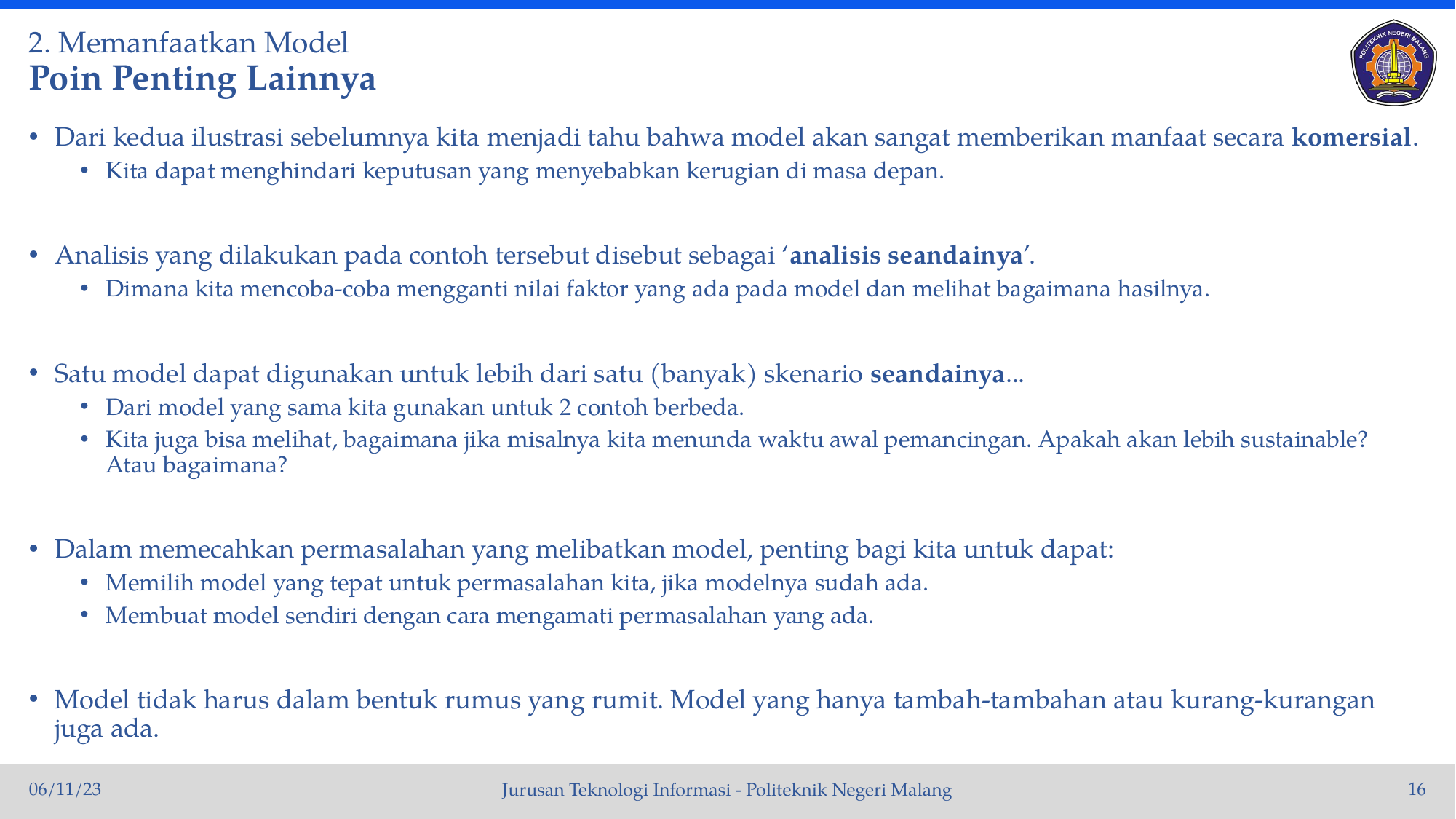

# 2. Memanfaatkan Model Poin Penting Lainnya
Dari kedua ilustrasi sebelumnya kita menjadi tahu bahwa model akan sangat memberikan manfaat secara komersial.
Kita dapat menghindari keputusan yang menyebabkan kerugian di masa depan.

Analisis yang dilakukan pada contoh tersebut disebut sebagai ‘analisis seandainya’.
Dimana kita mencoba-coba mengganti nilai faktor yang ada pada model dan melihat bagaimana hasilnya.

Satu model dapat digunakan untuk lebih dari satu (banyak) skenario seandainya...
Dari model yang sama kita gunakan untuk 2 contoh berbeda.
Kita juga bisa melihat, bagaimana jika misalnya kita menunda waktu awal pemancingan. Apakah akan lebih sustainable? Atau bagaimana?

Dalam memecahkan permasalahan yang melibatkan model, penting bagi kita untuk dapat:
Memilih model yang tepat untuk permasalahan kita, jika modelnya sudah ada.
Membuat model sendiri dengan cara mengamati permasalahan yang ada.

Model tidak harus dalam bentuk rumus yang rumit. Model yang hanya tambah-tambahan atau kurang-kurangan juga ada.
06/11/23
16
Jurusan Teknologi Informasi - Politeknik Negeri Malang